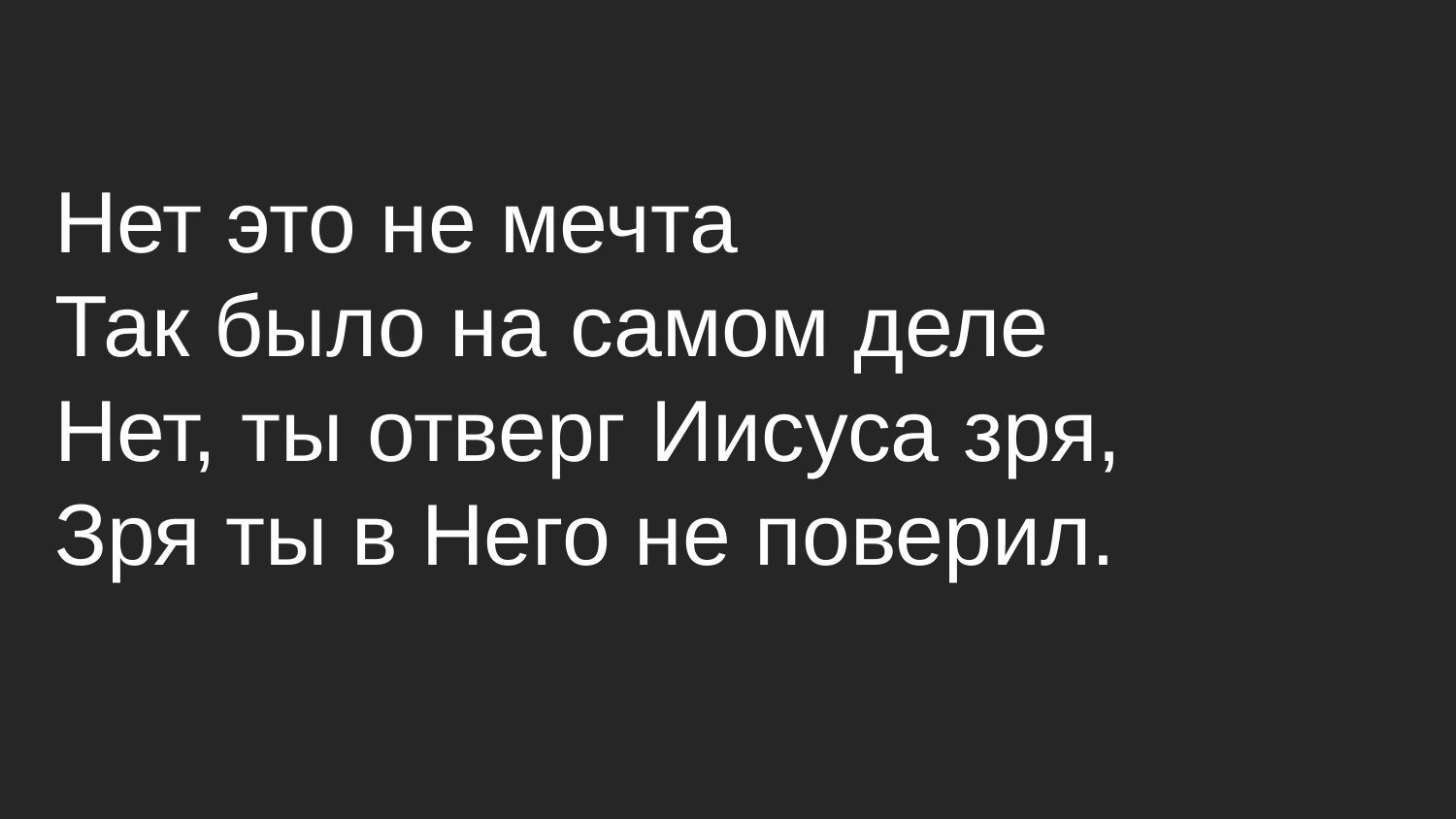

Нет это не мечта
Так было на самом деле
Нет, ты отверг Иисуса зря,
Зря ты в Него не поверил.